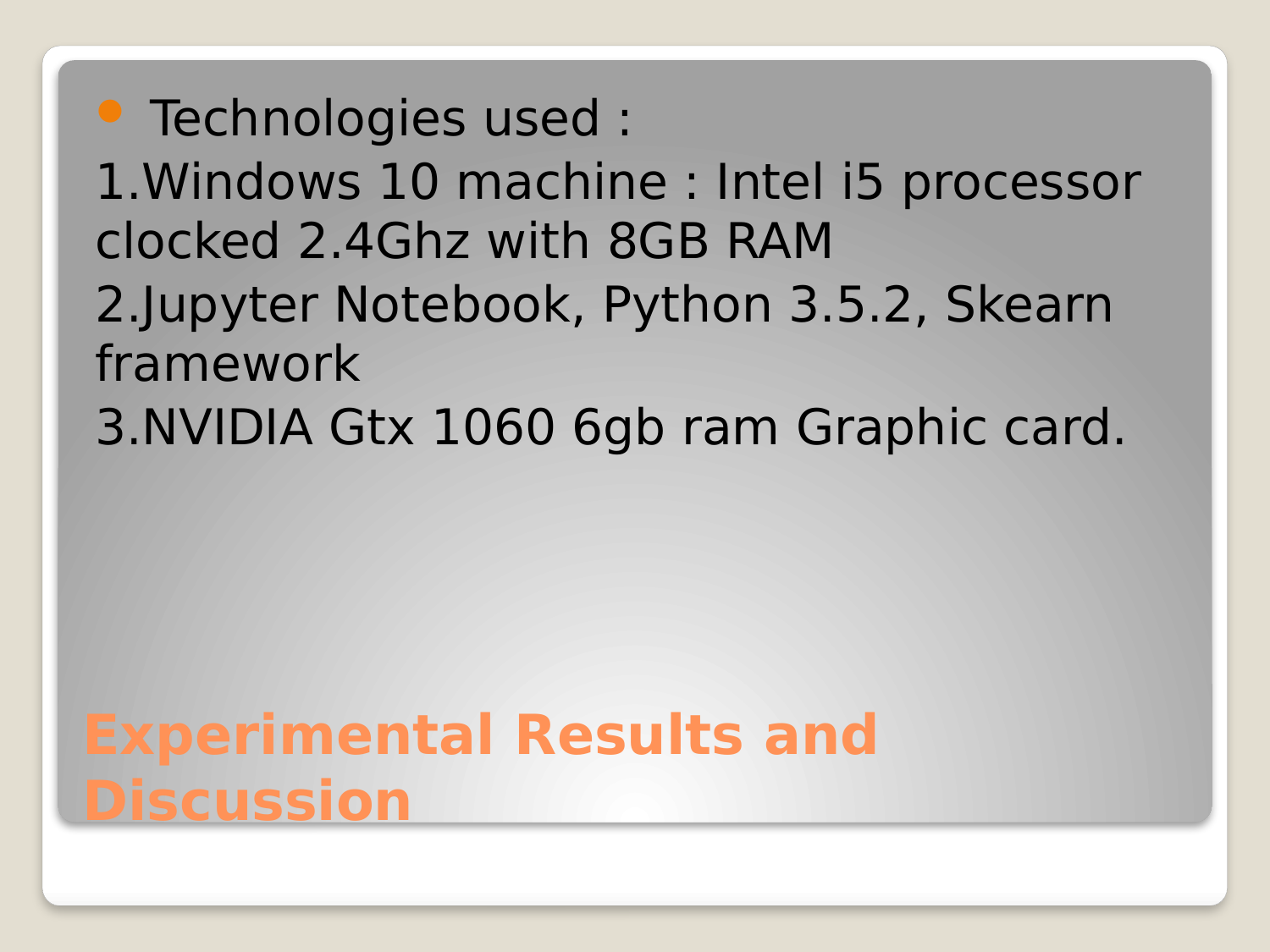

Technologies used :
1.Windows 10 machine : Intel i5 processor clocked 2.4Ghz with 8GB RAM
2.Jupyter Notebook, Python 3.5.2, Skearn framework
3.NVIDIA Gtx 1060 6gb ram Graphic card.
# Experimental Results and Discussion